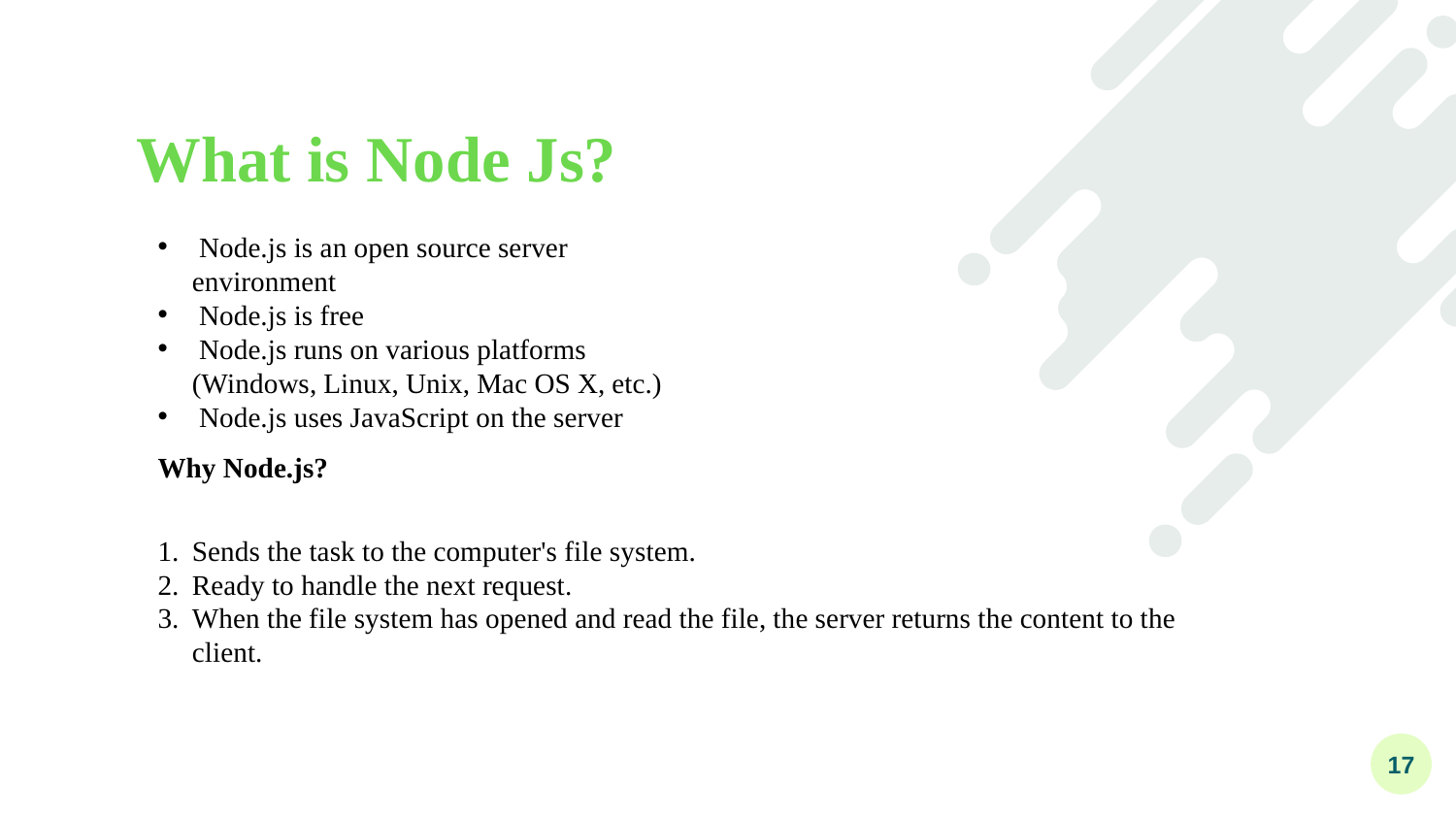

# What is Node Js?
 Node.js is an open source server environment
 Node.js is free
 Node.js runs on various platforms (Windows, Linux, Unix, Mac OS X, etc.)
 Node.js uses JavaScript on the server

Why Node.js?
Sends the task to the computer's file system.
Ready to handle the next request.
When the file system has opened and read the file, the server returns the content to the client.

17